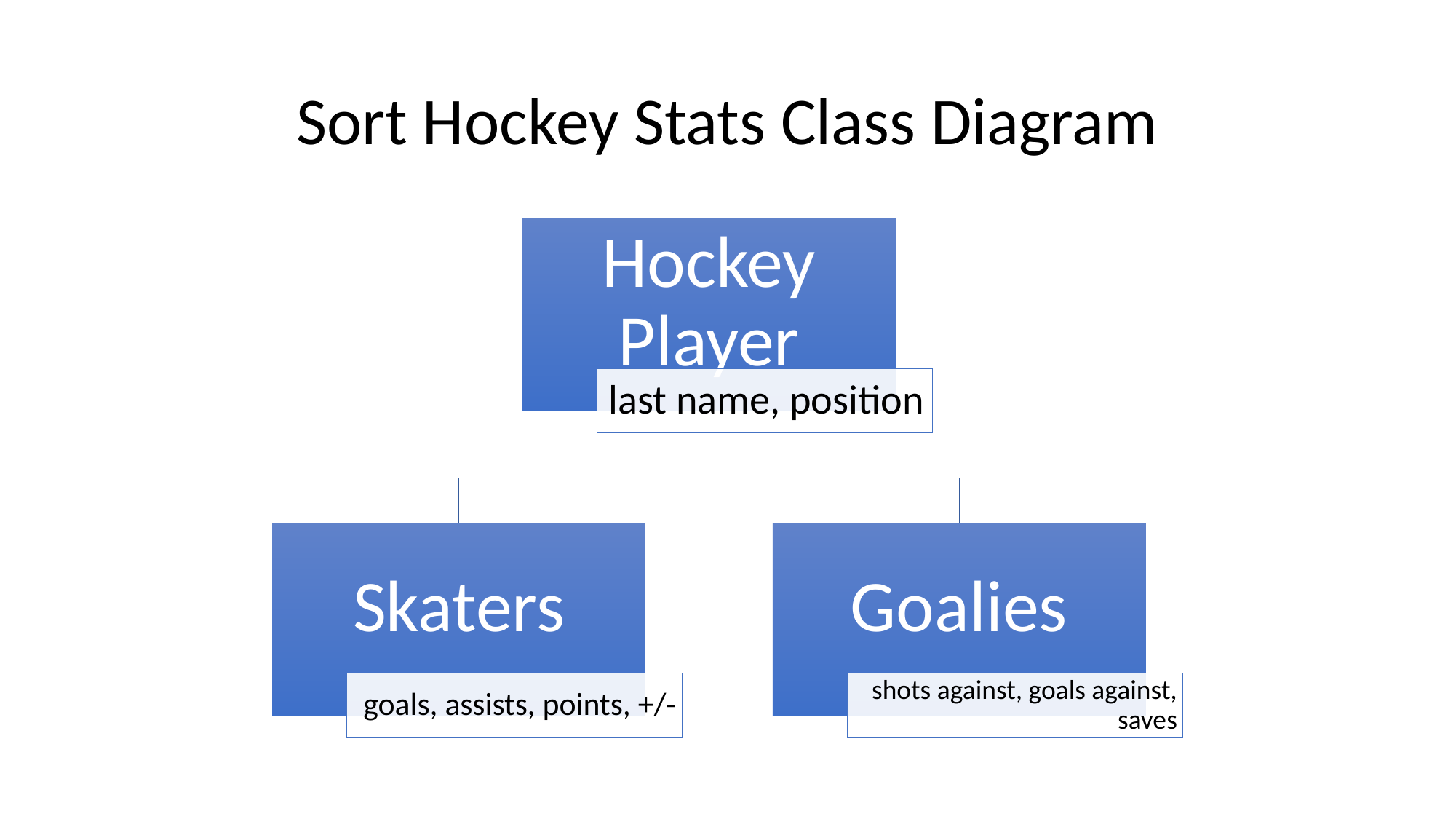

# Sort Hockey Stats Class Diagram
Hockey Player
last name, position
Skaters
goals, assists, points, +/-
Goalies
shots against, goals against, saves